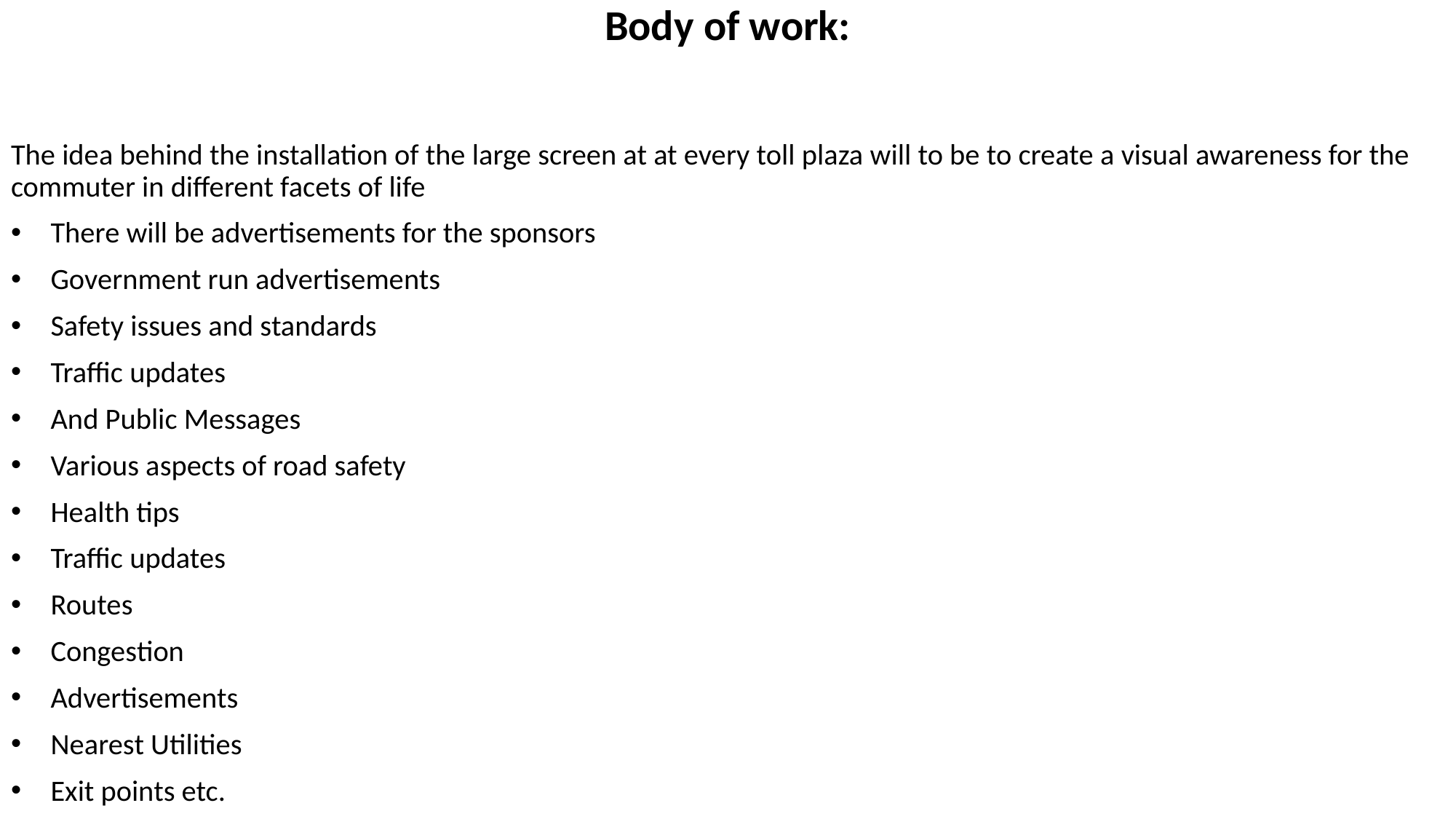

# Body of work:
The idea behind the installation of the large screen at at every toll plaza will to be to create a visual awareness for the commuter in different facets of life
There will be advertisements for the sponsors
Government run advertisements
Safety issues and standards
Traffic updates
And Public Messages
Various aspects of road safety
Health tips
Traffic updates
Routes
Congestion
Advertisements
Nearest Utilities
Exit points etc.